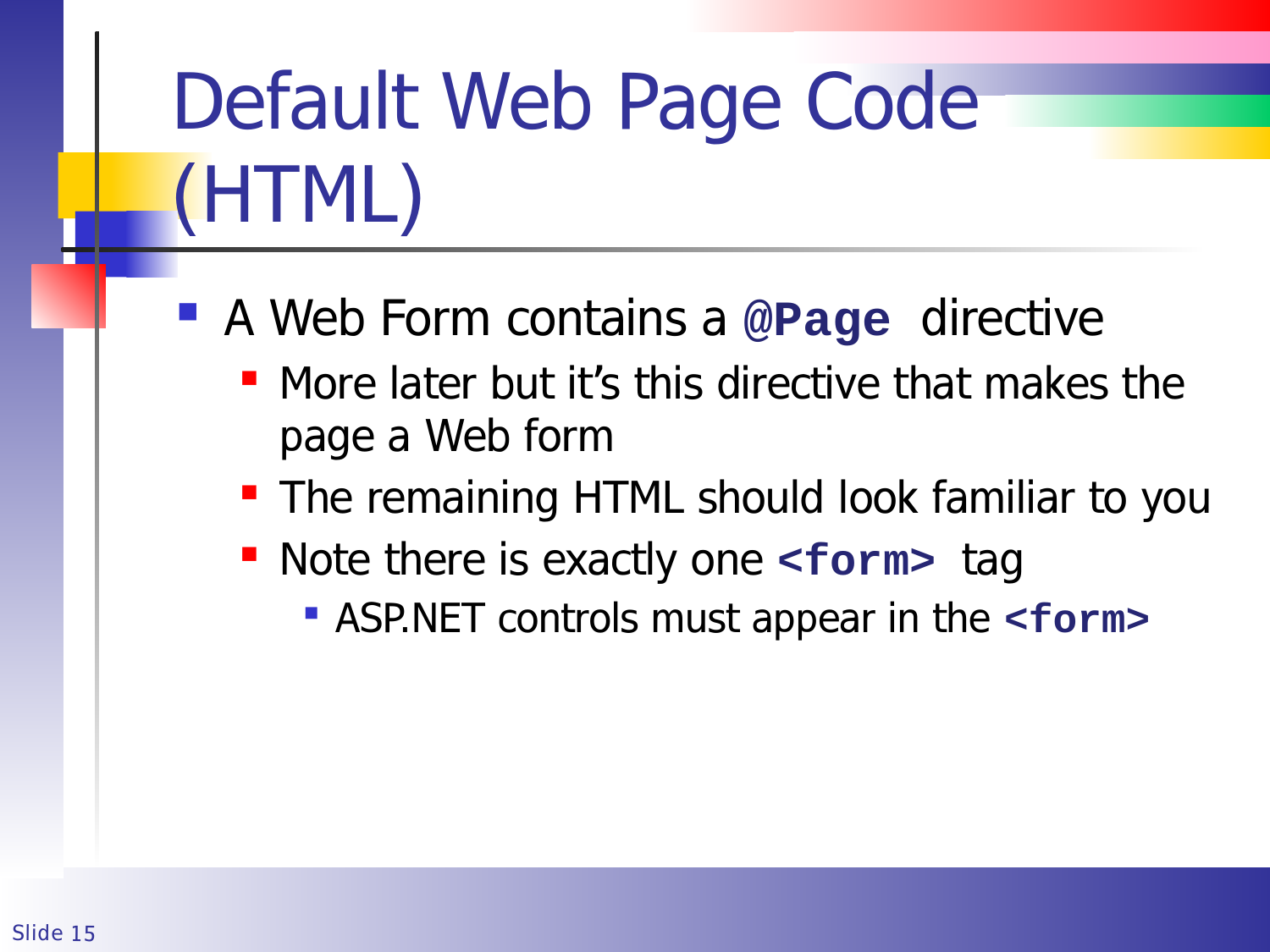

# Default Web Page Code (HTML)
A Web Form contains a @Page directive
More later but it’s this directive that makes the page a Web form
The remaining HTML should look familiar to you
Note there is exactly one <form> tag
ASP.NET controls must appear in the <form>